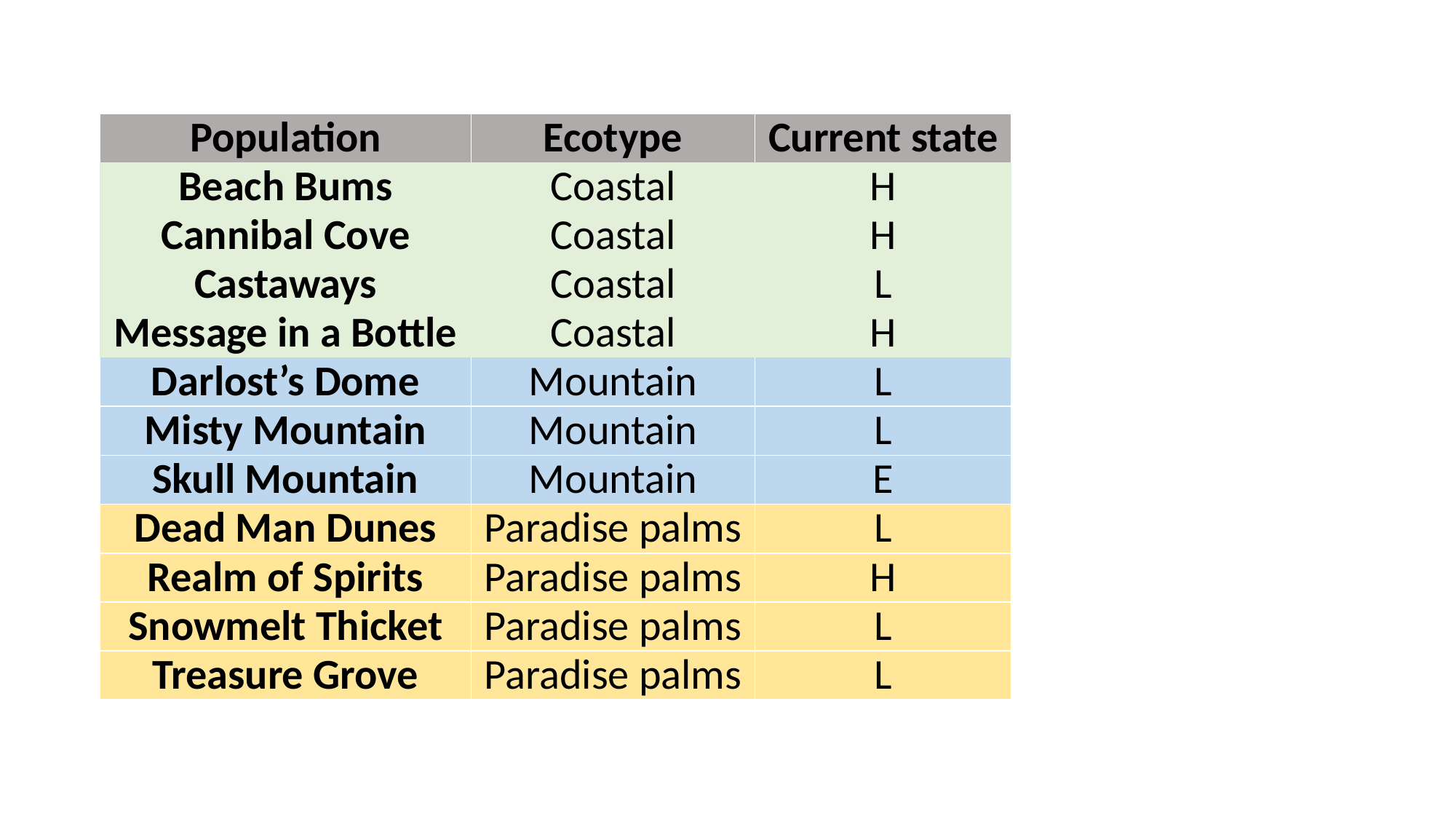

#
| Population | Ecotype | Current state |
| --- | --- | --- |
| Beach Bums | Coastal | H |
| Cannibal Cove | Coastal | H |
| Castaways | Coastal | L |
| Message in a Bottle | Coastal | H |
| Darlost’s Dome | Mountain | L |
| Misty Mountain | Mountain | L |
| Skull Mountain | Mountain | E |
| Dead Man Dunes | Paradise palms | L |
| Realm of Spirits | Paradise palms | H |
| Snowmelt Thicket | Paradise palms | L |
| Treasure Grove | Paradise palms | L |